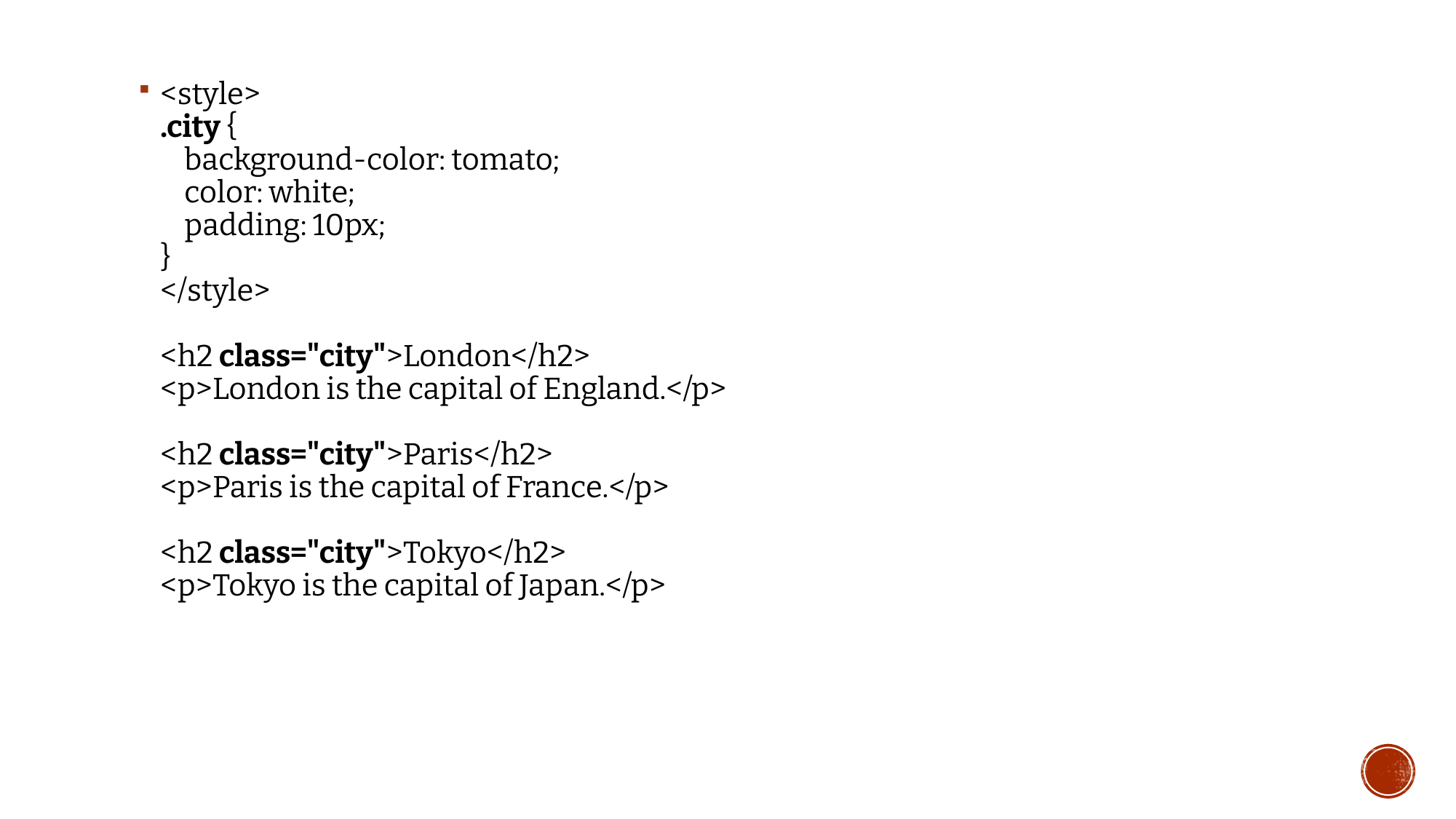

<style>
.city {
    background-color: tomato;
    color: white;
    padding: 10px;
} 
</style>
<h2 class="city">London</h2>
<p>London is the capital of England.</p>
<h2 class="city">Paris</h2>
<p>Paris is the capital of France.</p>
<h2 class="city">Tokyo</h2>
<p>Tokyo is the capital of Japan.</p>